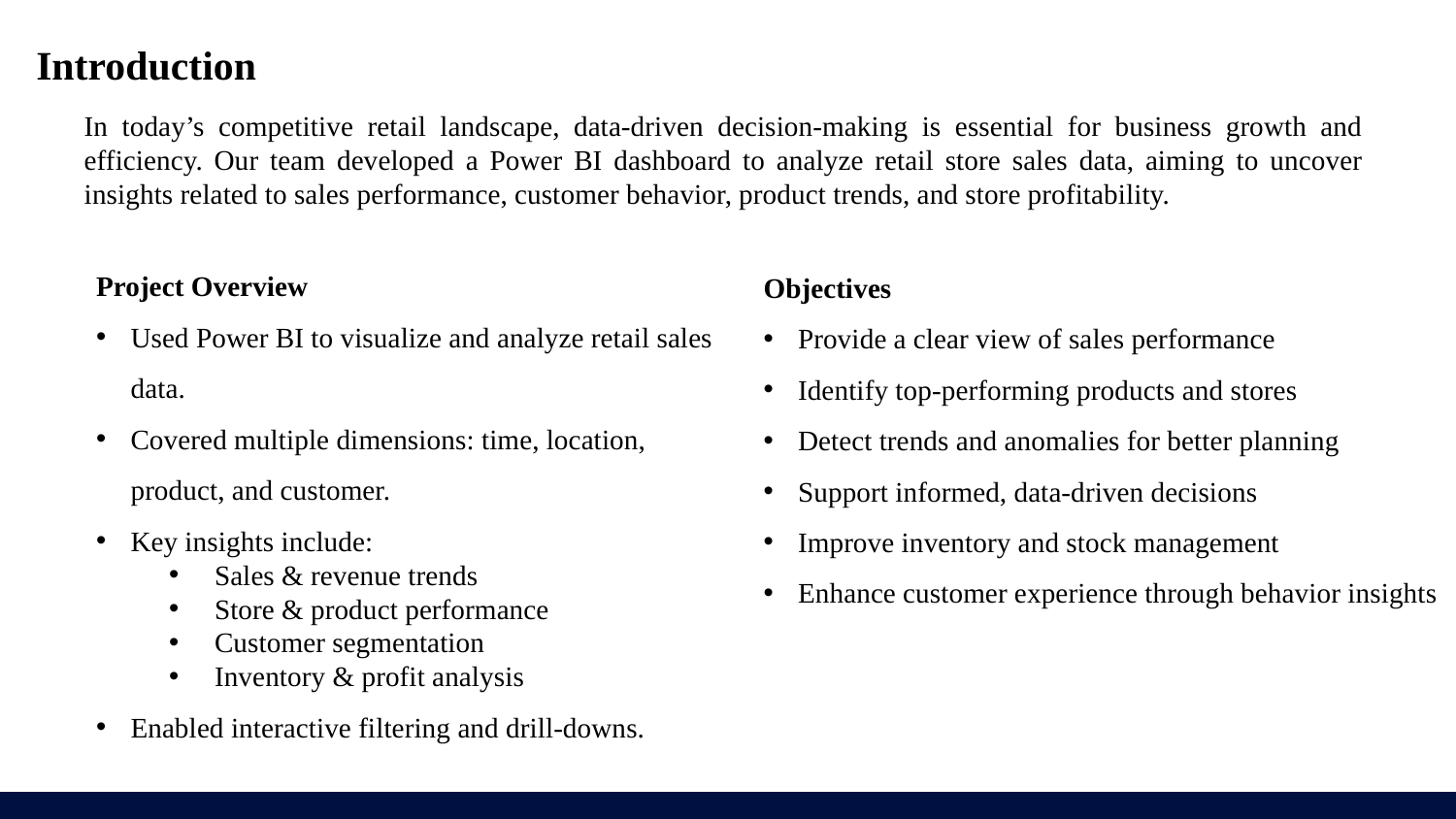

Introduction
In today’s competitive retail landscape, data-driven decision-making is essential for business growth and efficiency. Our team developed a Power BI dashboard to analyze retail store sales data, aiming to uncover insights related to sales performance, customer behavior, product trends, and store profitability.
Objectives
Provide a clear view of sales performance
Identify top-performing products and stores
Detect trends and anomalies for better planning
Support informed, data-driven decisions
Improve inventory and stock management
Enhance customer experience through behavior insights
Project Overview
Used Power BI to visualize and analyze retail sales data.
Covered multiple dimensions: time, location, product, and customer.
Key insights include:
Sales & revenue trends
Store & product performance
Customer segmentation
Inventory & profit analysis
Enabled interactive filtering and drill-downs.